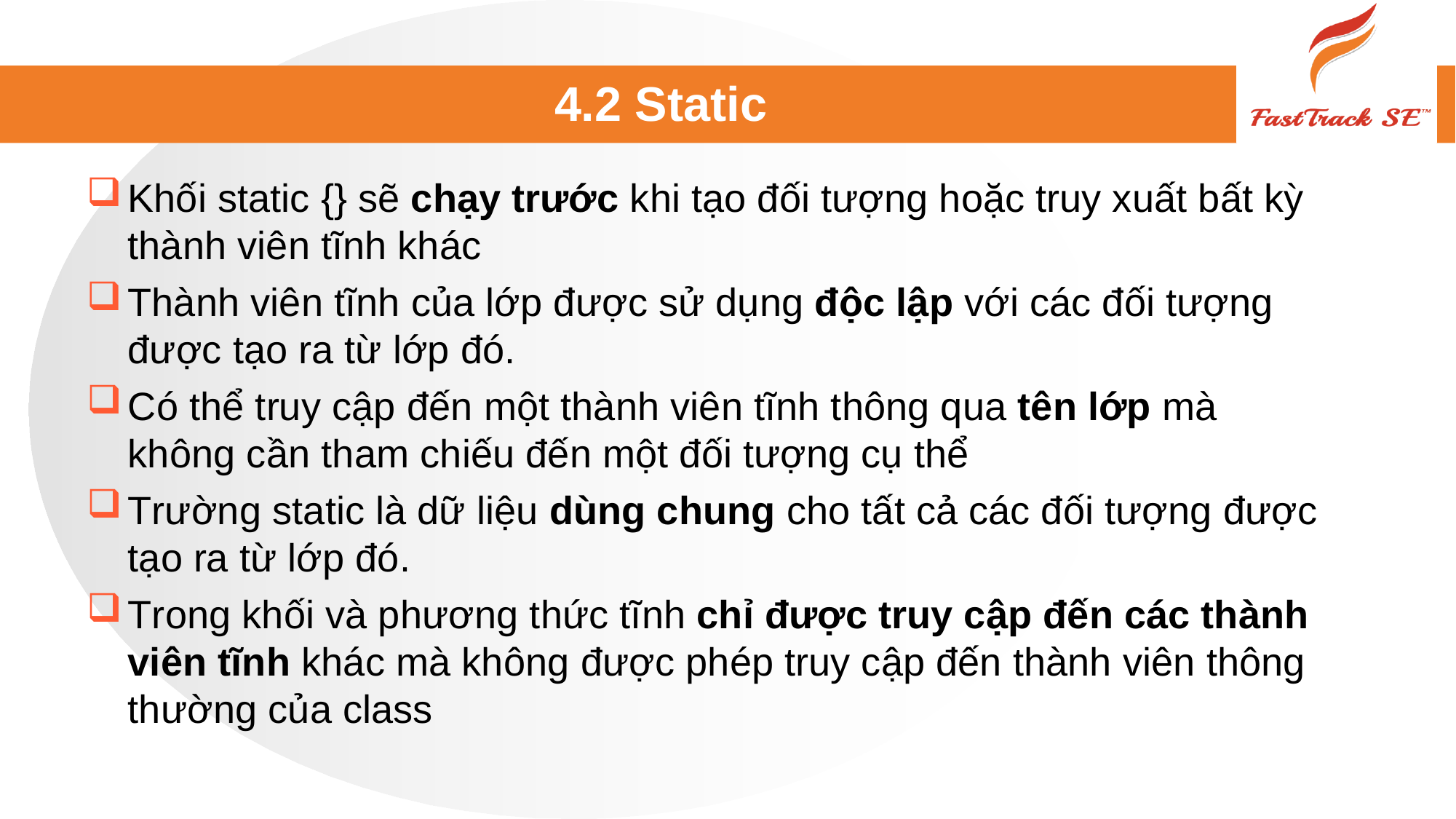

# 4.2 Static
Khối static {} sẽ chạy trước khi tạo đối tượng hoặc truy xuất bất kỳ thành viên tĩnh khác
Thành viên tĩnh của lớp được sử dụng độc lập với các đối tượng được tạo ra từ lớp đó.
Có thể truy cập đến một thành viên tĩnh thông qua tên lớp mà không cần tham chiếu đến một đối tượng cụ thể
Trường static là dữ liệu dùng chung cho tất cả các đối tượng được tạo ra từ lớp đó.
Trong khối và phương thức tĩnh chỉ được truy cập đến các thành viên tĩnh khác mà không được phép truy cập đến thành viên thông thường của class